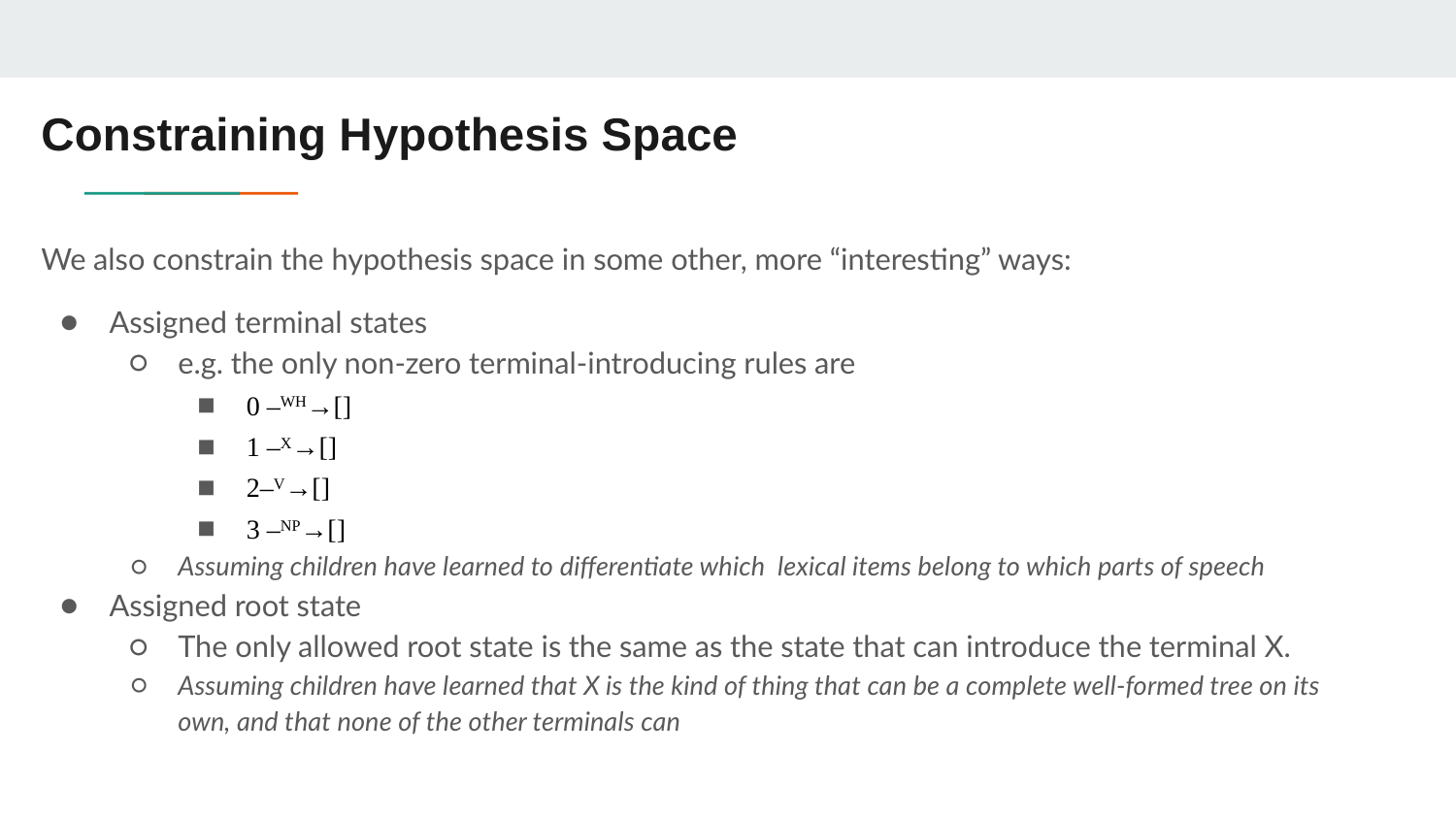

# Constraining Hypothesis Space

We also constrain the hypothesis space in some other, more “interesting” ways:
Assigned terminal states
e.g. the only non-zero terminal-introducing rules are
0 –WH→[]
1 –X→[]
2–V→[]
3 –NP→[]
Assuming children have learned to differentiate which  lexical items belong to which parts of speech
Assigned root state
The only allowed root state is the same as the state that can introduce the terminal X.
Assuming children have learned that X is the kind of thing that can be a complete well-formed tree on its own, and that none of the other terminals can